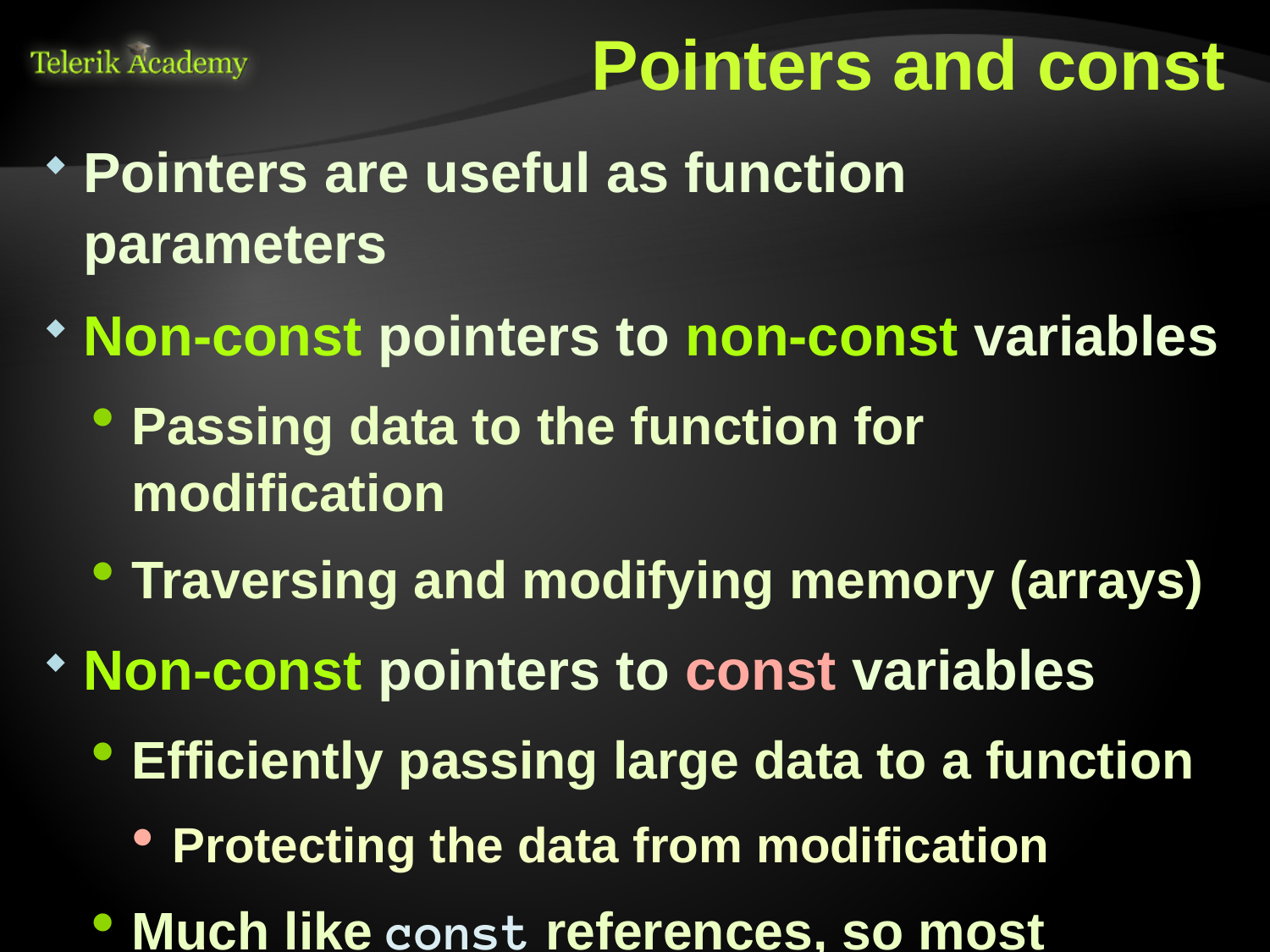

# Pointers and const
Pointers are useful as function parameters
Non-const pointers to non-const variables
Passing data to the function for modification
Traversing and modifying memory (arrays)
Non-const pointers to const variables
Efficiently passing large data to a function
Protecting the data from modification
Much like const references, so most compilers implement const references this way